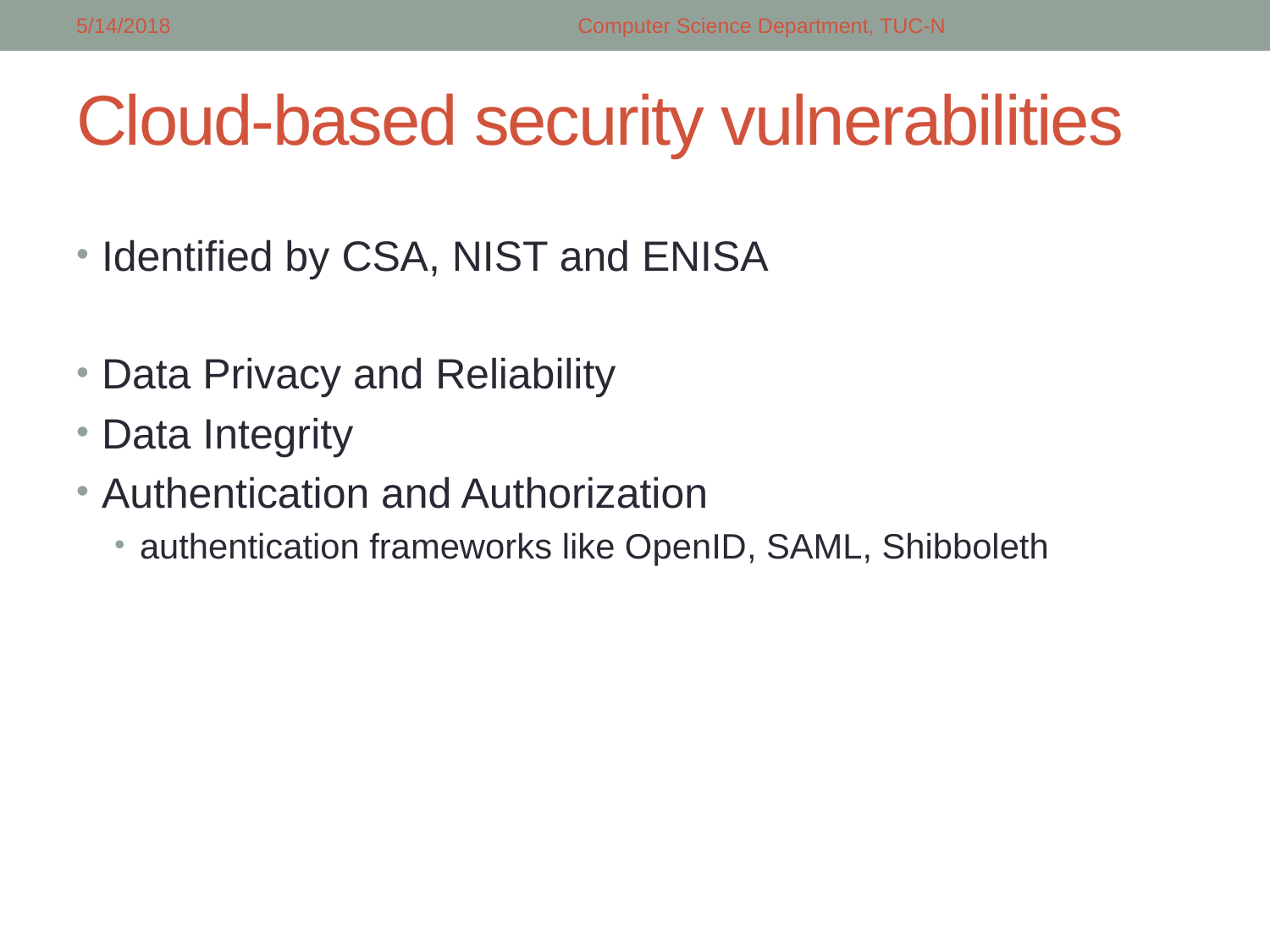

5/14/2018
Computer Science Department, TUC-N
# Cloud-based security vulnerabilities
Identified by CSA, NIST and ENISA

Data Privacy and Reliability
Data Integrity
Authentication and Authorization
authentication frameworks like OpenID, SAML, Shibboleth